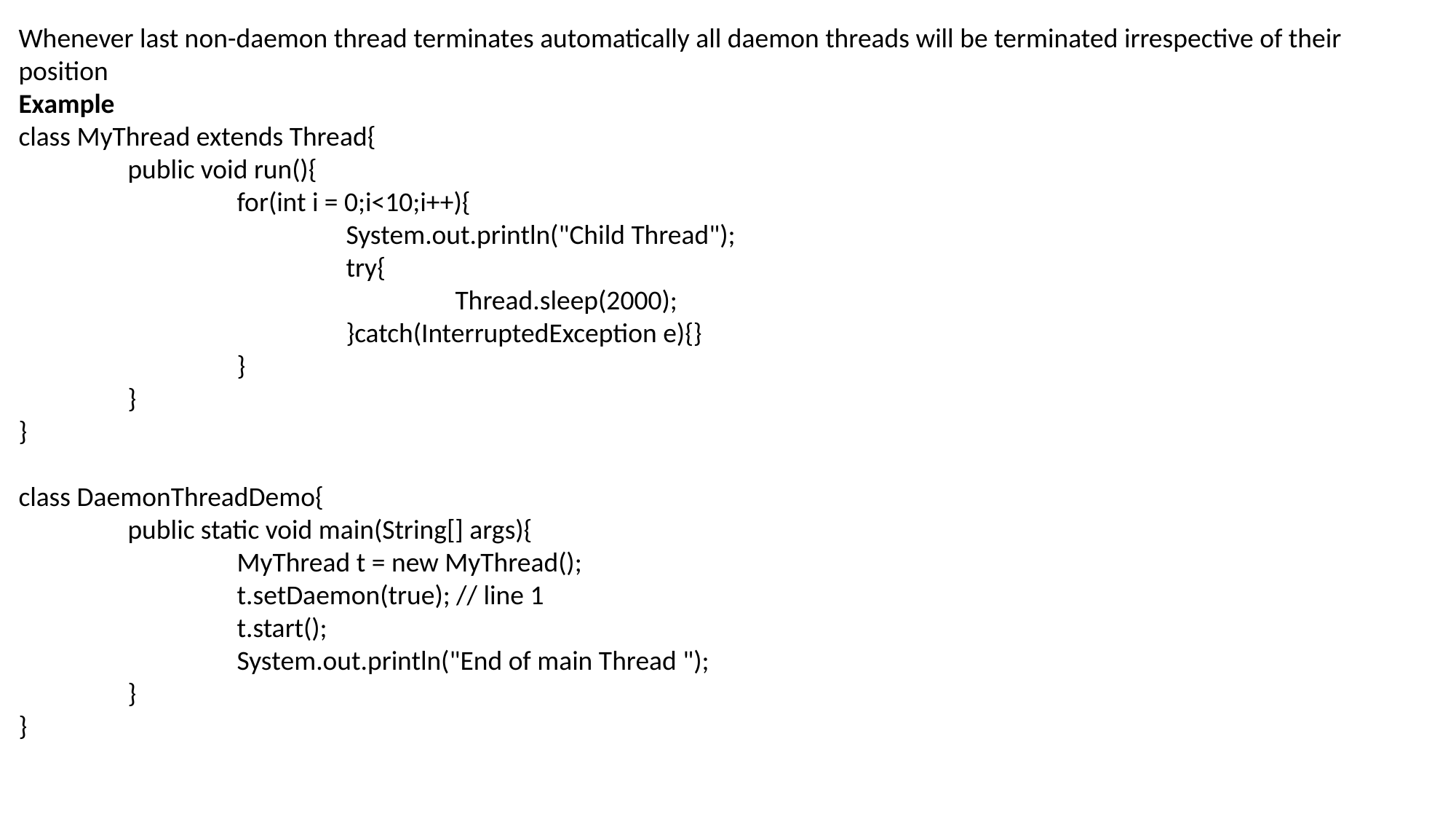

Whenever last non-daemon thread terminates automatically all daemon threads will be terminated irrespective of their position
Example
class MyThread extends Thread{
	public void run(){
		for(int i = 0;i<10;i++){
			System.out.println("Child Thread");
			try{
				Thread.sleep(2000);
			}catch(InterruptedException e){}
		}
	}
}

class DaemonThreadDemo{
	public static void main(String[] args){
		MyThread t = new MyThread();
		t.setDaemon(true); // line 1
		t.start();
		System.out.println("End of main Thread ");
	}
}